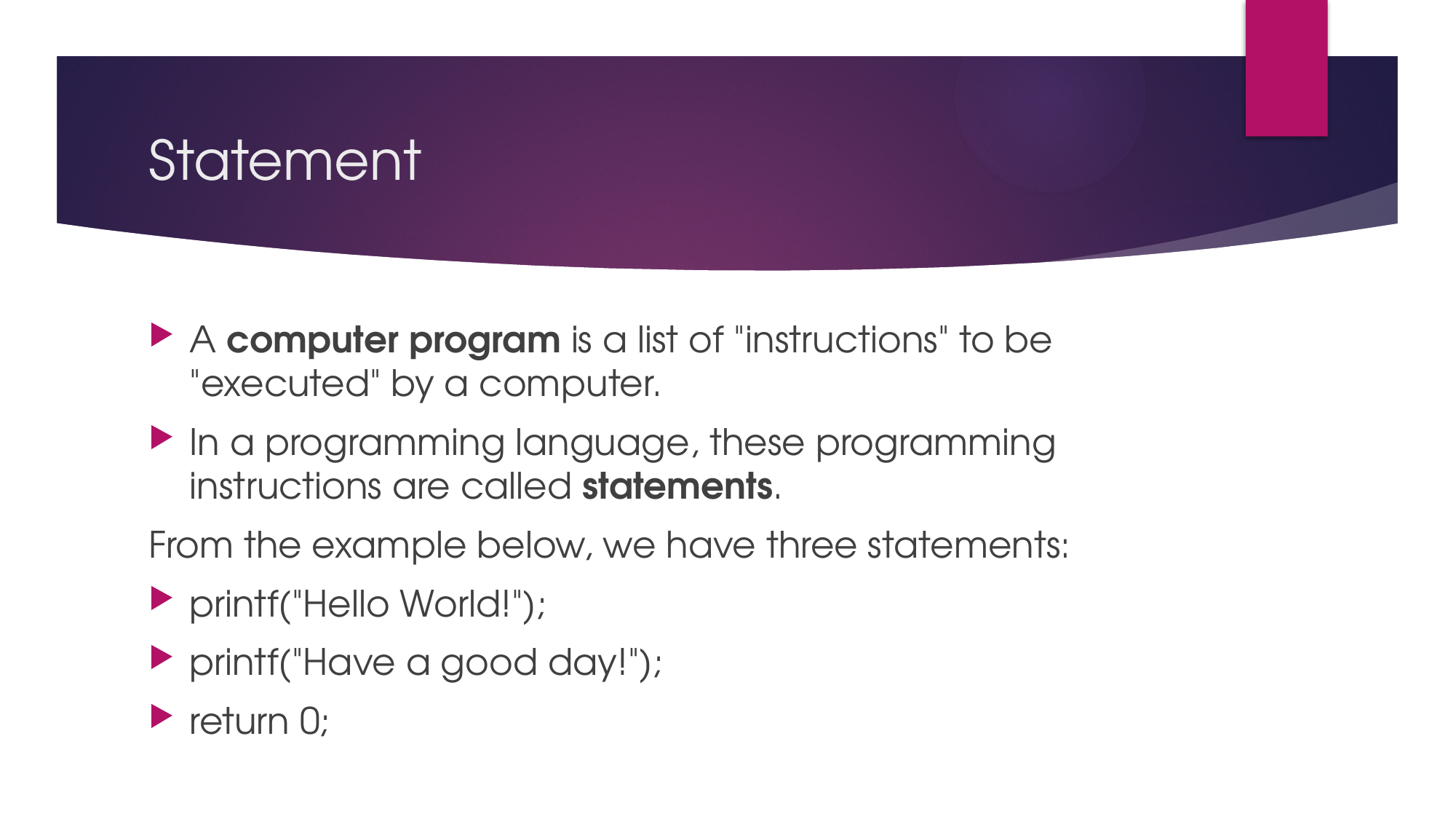

# Statement
A computer program is a list of "instructions" to be "executed" by a computer.
In a programming language, these programming instructions are called statements.
From the example below, we have three statements:
printf("Hello World!");
printf("Have a good day!");
return 0;